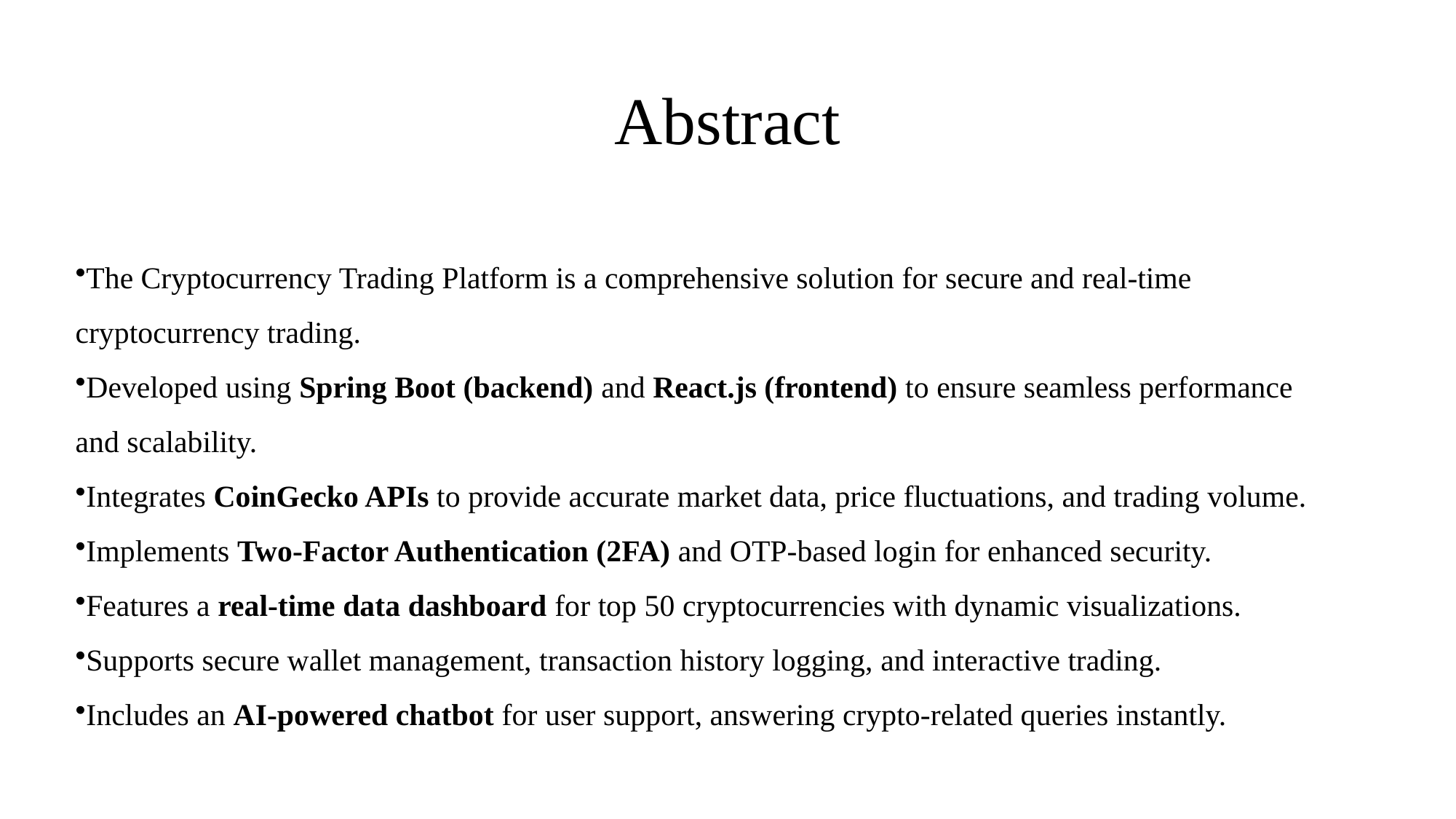

# Abstract
The Cryptocurrency Trading Platform is a comprehensive solution for secure and real-time cryptocurrency trading.
Developed using Spring Boot (backend) and React.js (frontend) to ensure seamless performance and scalability.
Integrates CoinGecko APIs to provide accurate market data, price fluctuations, and trading volume.
Implements Two-Factor Authentication (2FA) and OTP-based login for enhanced security.
Features a real-time data dashboard for top 50 cryptocurrencies with dynamic visualizations.
Supports secure wallet management, transaction history logging, and interactive trading.
Includes an AI-powered chatbot for user support, answering crypto-related queries instantly.